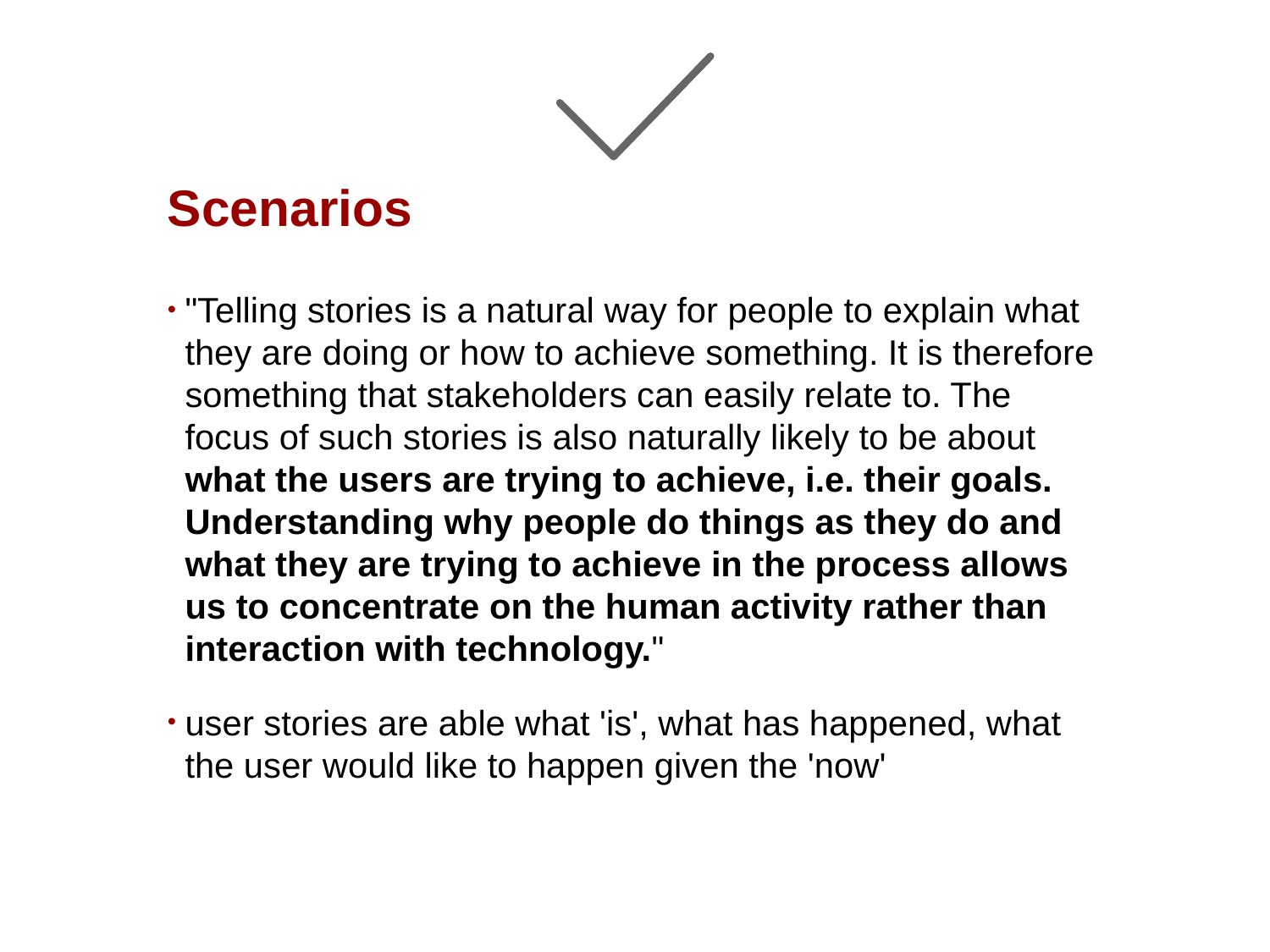

# Scenarios
"Telling stories is a natural way for people to explain what they are doing or how to achieve something. It is therefore something that stakeholders can easily relate to. The focus of such stories is also naturally likely to be about what the users are trying to achieve, i.e. their goals. Understanding why people do things as they do and what they are trying to achieve in the process allows us to concentrate on the human activity rather than interaction with technology."
user stories are able what 'is', what has happened, what the user would like to happen given the 'now'